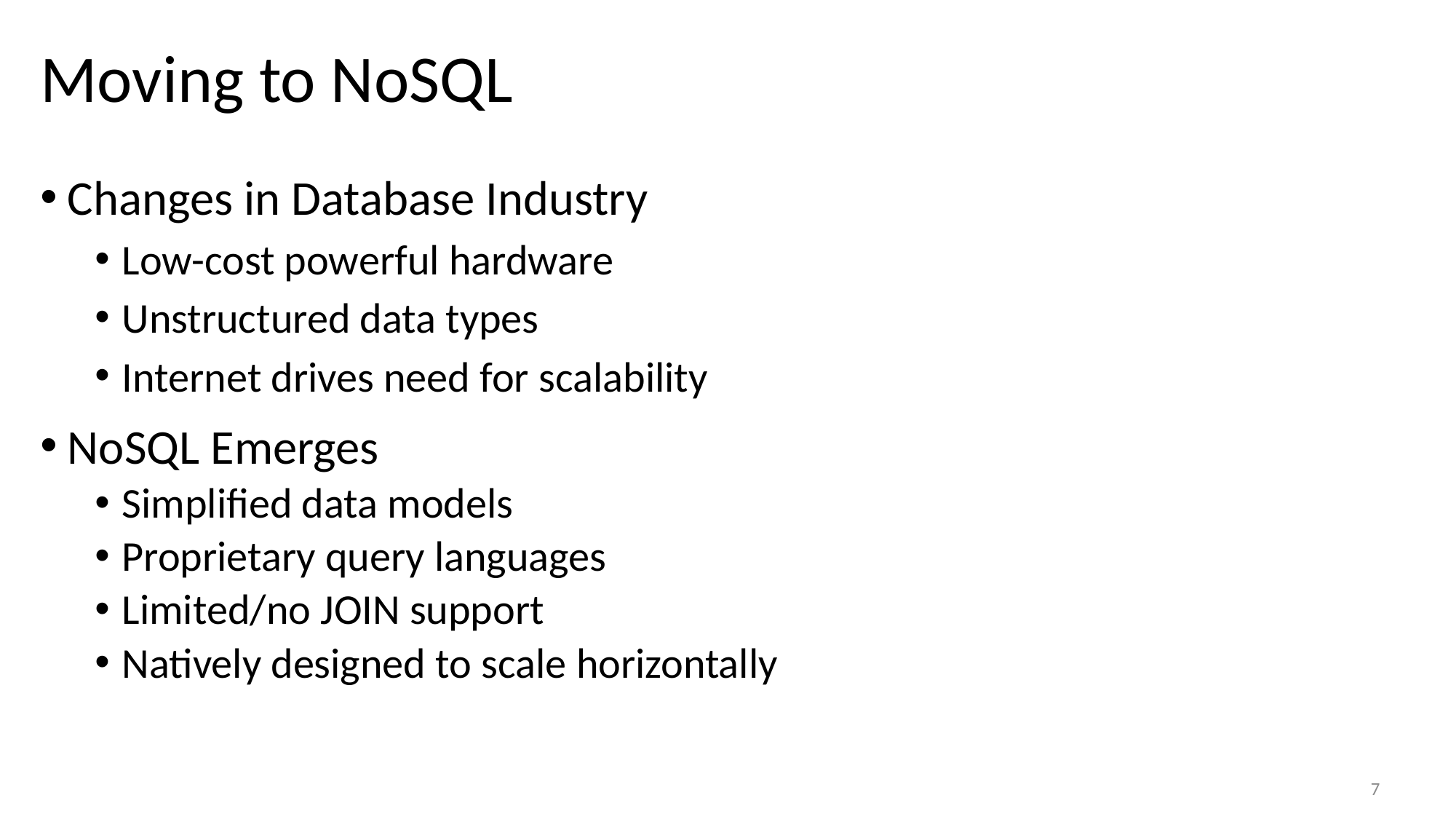

# Moving to NoSQL
Changes in Database Industry
Low-cost powerful hardware
Unstructured data types
Internet drives need for scalability
NoSQL Emerges
Simplified data models
Proprietary query languages
Limited/no JOIN support
Natively designed to scale horizontally